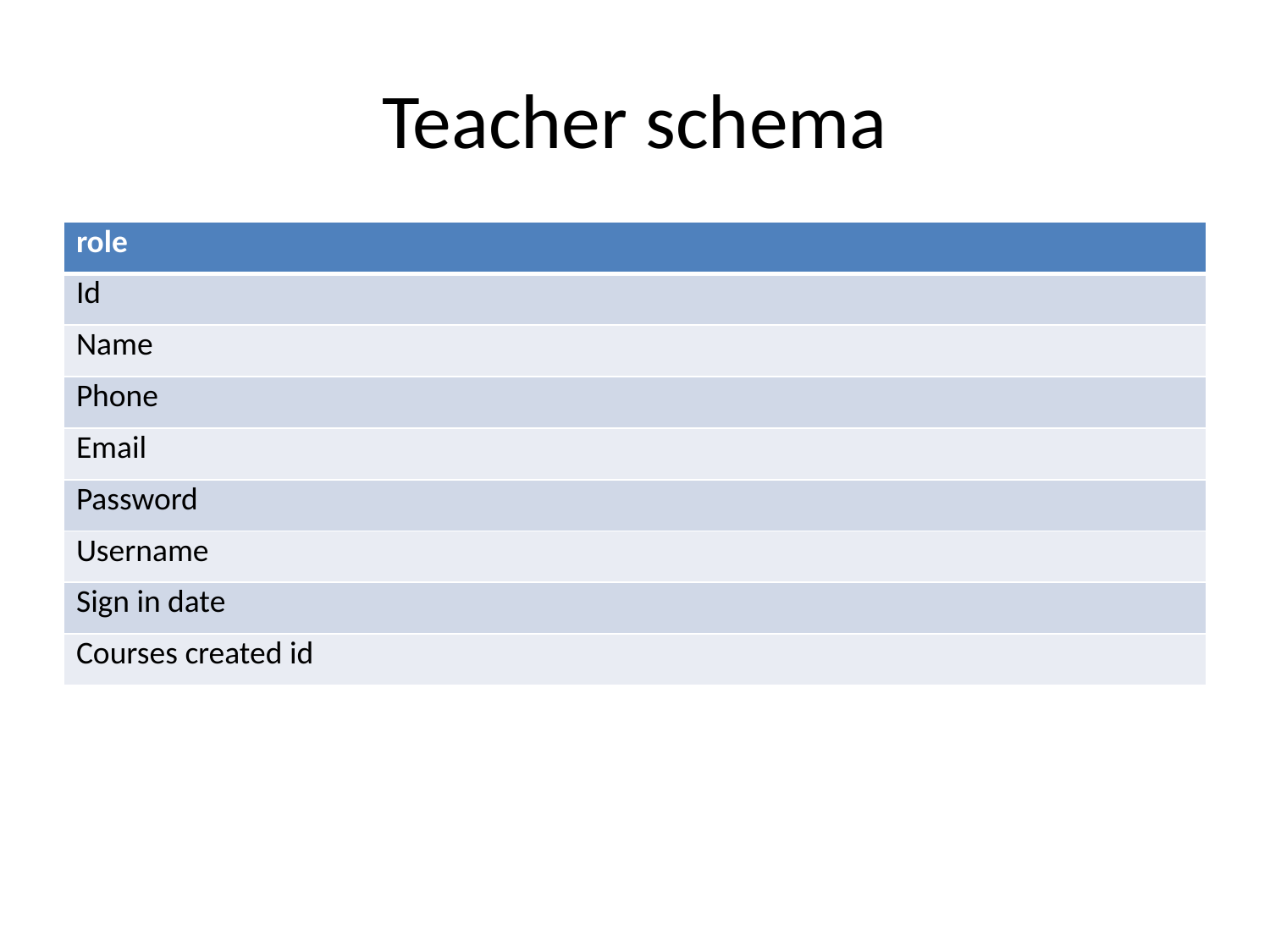

# Teacher schema
| role |
| --- |
| Id |
| Name |
| Phone |
| Email |
| Password |
| Username |
| Sign in date |
| Courses created id |